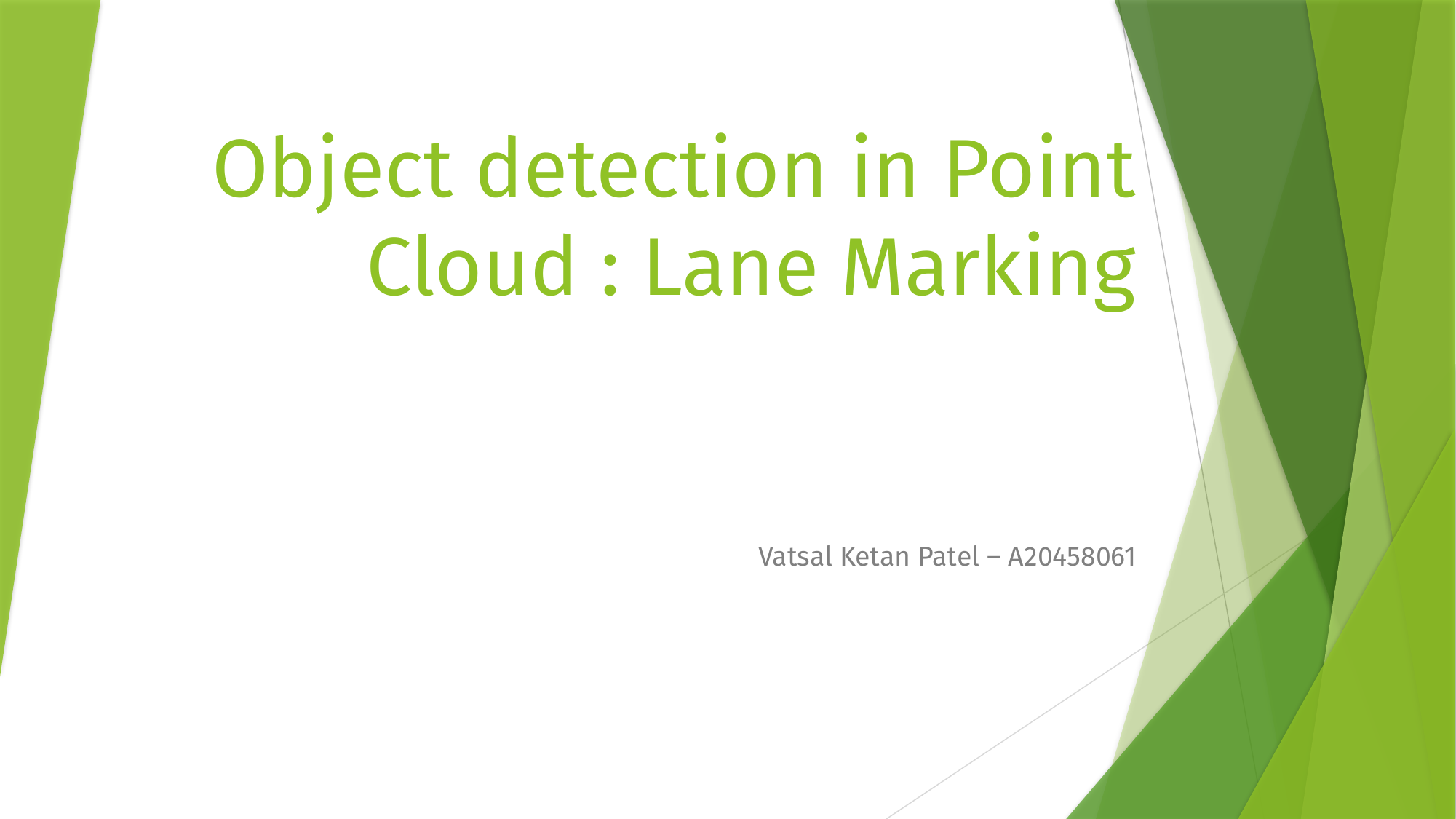

# Object detection in Point Cloud : Lane Marking
Vatsal Ketan Patel – A20458061